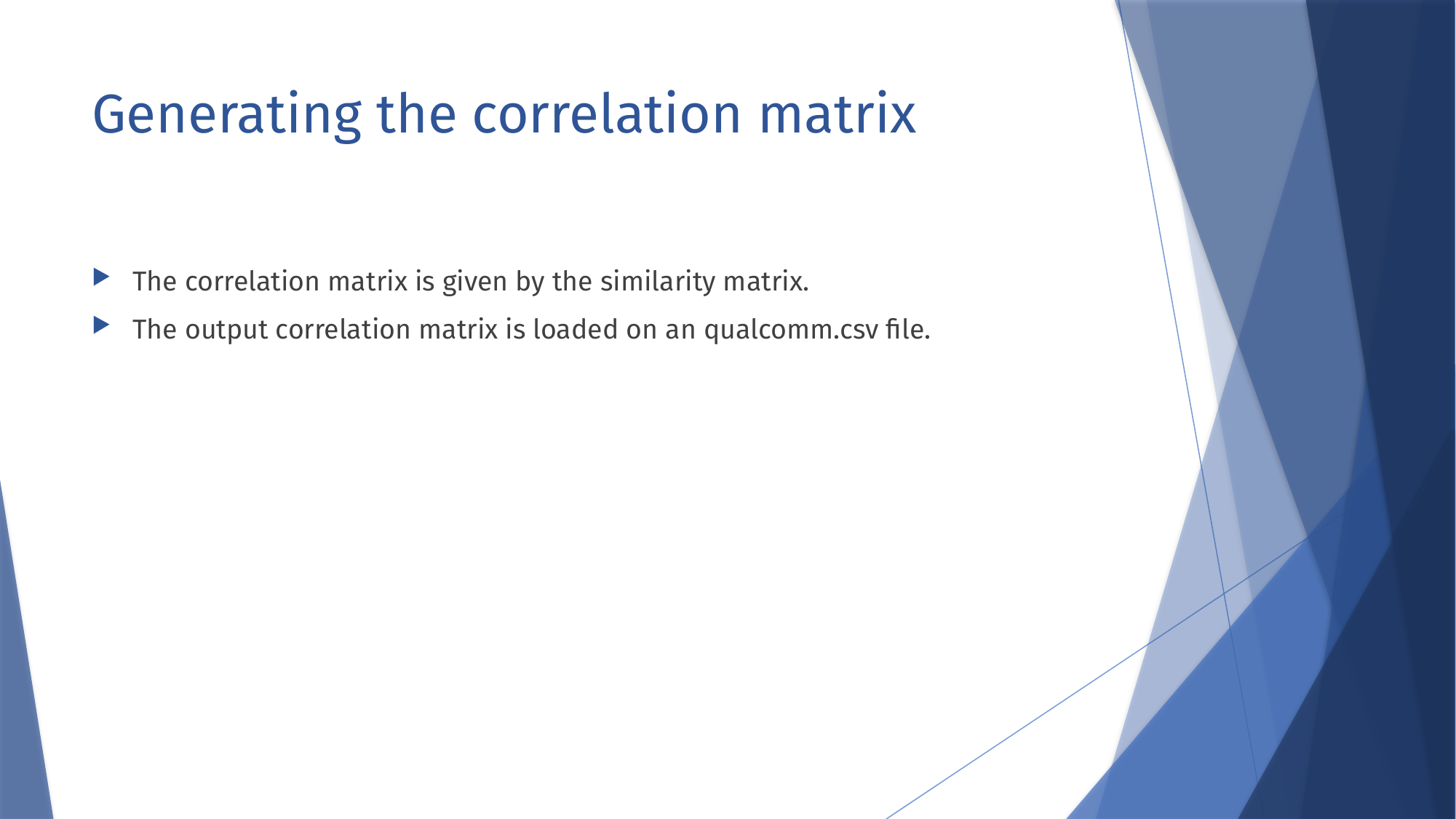

# Generating the correlation matrix
The correlation matrix is given by the similarity matrix.
The output correlation matrix is loaded on an qualcomm.csv file.